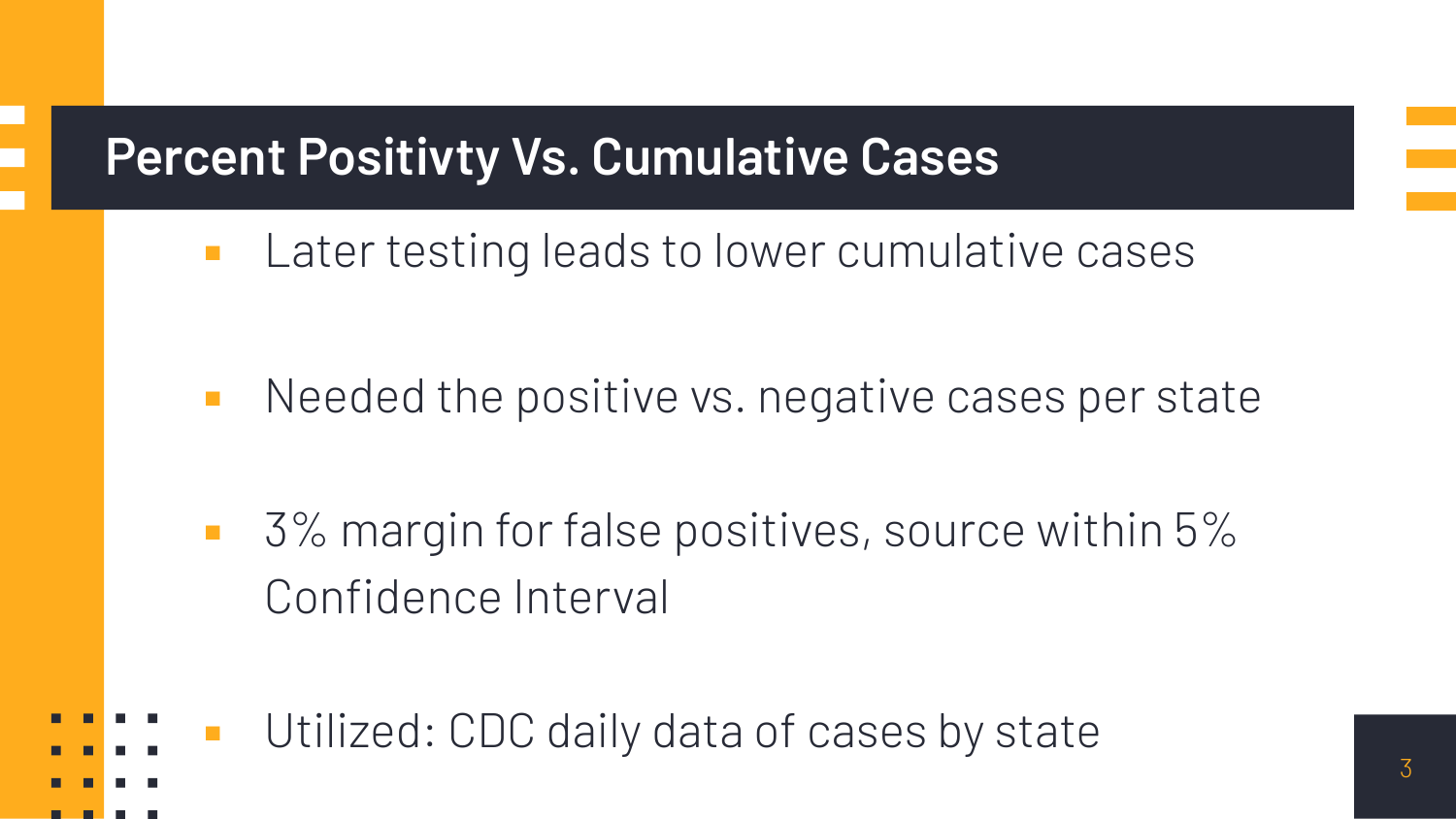

# Percent Positivty Vs. Cumulative Cases
Later testing leads to lower cumulative cases

Needed the positive vs. negative cases per state

3% margin for false positives, source within 5% Confidence Interval

Utilized: CDC daily data of cases by state
3